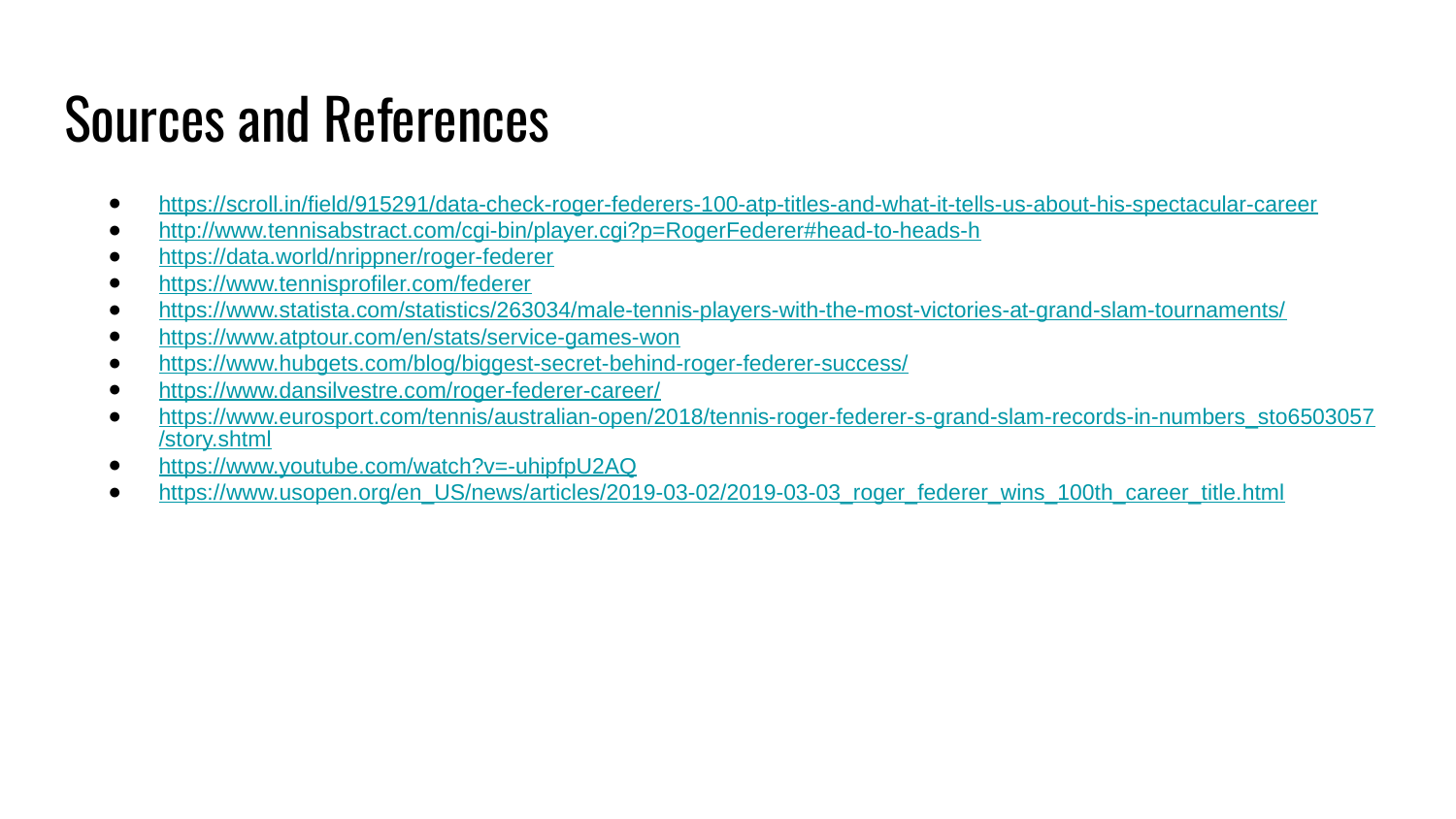

# Sources and References
https://scroll.in/field/915291/data-check-roger-federers-100-atp-titles-and-what-it-tells-us-about-his-spectacular-career
http://www.tennisabstract.com/cgi-bin/player.cgi?p=RogerFederer#head-to-heads-h
https://data.world/nrippner/roger-federer
https://www.tennisprofiler.com/federer
https://www.statista.com/statistics/263034/male-tennis-players-with-the-most-victories-at-grand-slam-tournaments/
https://www.atptour.com/en/stats/service-games-won
https://www.hubgets.com/blog/biggest-secret-behind-roger-federer-success/
https://www.dansilvestre.com/roger-federer-career/
https://www.eurosport.com/tennis/australian-open/2018/tennis-roger-federer-s-grand-slam-records-in-numbers_sto6503057/story.shtml
https://www.youtube.com/watch?v=-uhipfpU2AQ
https://www.usopen.org/en_US/news/articles/2019-03-02/2019-03-03_roger_federer_wins_100th_career_title.html